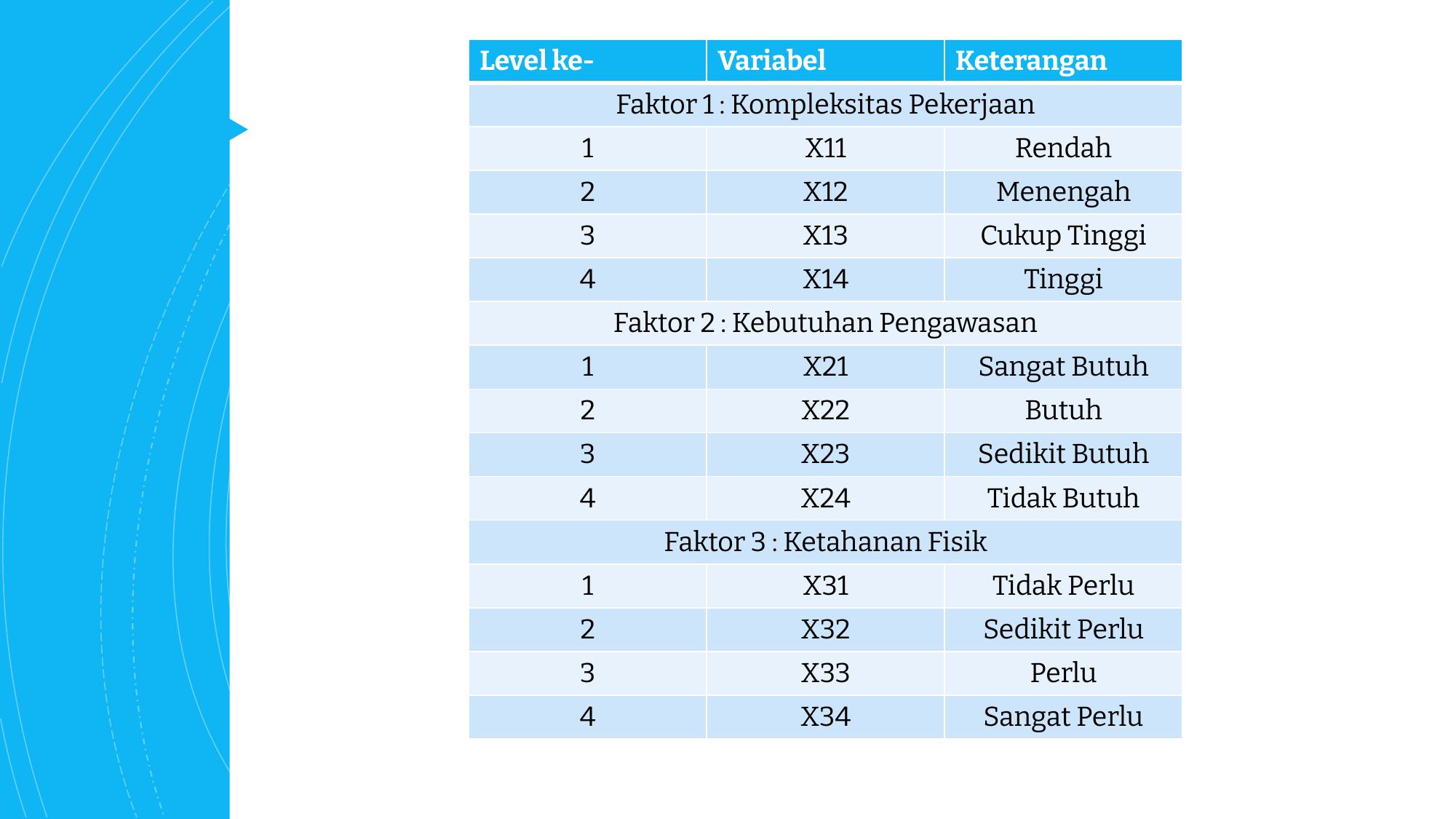

| Level ke- | Variabel | Keterangan |
| --- | --- | --- |
| Faktor 1 : Kompleksitas Pekerjaan |  |  |
| 1 | X11 | Rendah |
| 2 | X12 | Menengah |
| 3 | X13 | Cukup Tinggi |
| 4 | X14 | Tinggi |
| Faktor 2 : Kebutuhan Pengawasan |  |  |
| 1 | X21 | Sangat Butuh |
| 2 | X22 | Butuh |
| 3 | X23 | Sedikit Butuh |
| 4 | X24 | Tidak Butuh |
| Faktor 3 : Ketahanan Fisik |  |  |
| 1 | X31 | Tidak Perlu |
| 2 | X32 | Sedikit Perlu |
| 3 | X33 | Perlu |
| 4 | X34 | Sangat Perlu |